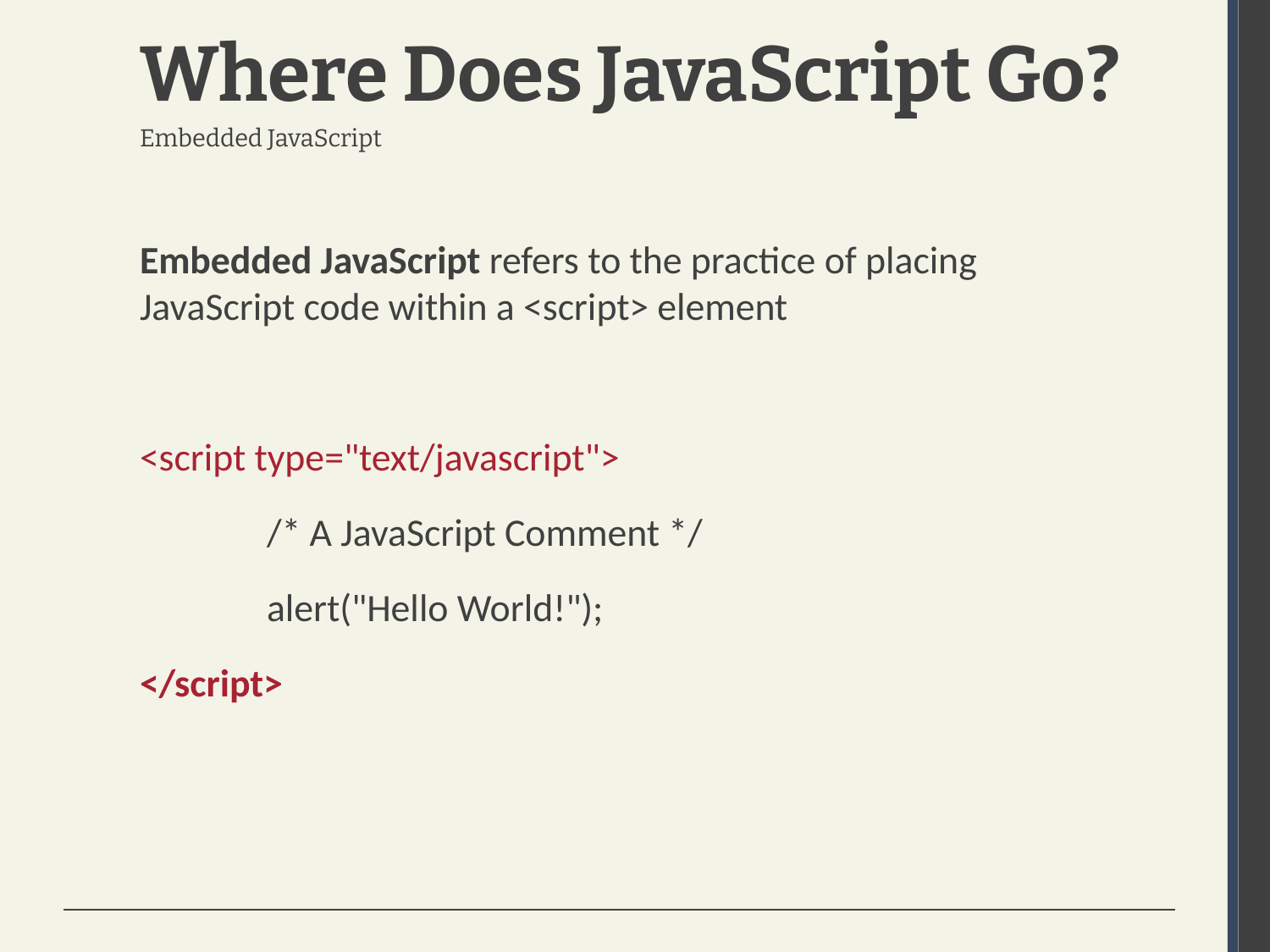

# Where Does JavaScript Go?
Embedded JavaScript
Embedded JavaScript refers to the practice of placing JavaScript code within a <script> element

<script type="text/javascript">
	/* A JavaScript Comment */
	alert("Hello World!");
</script>